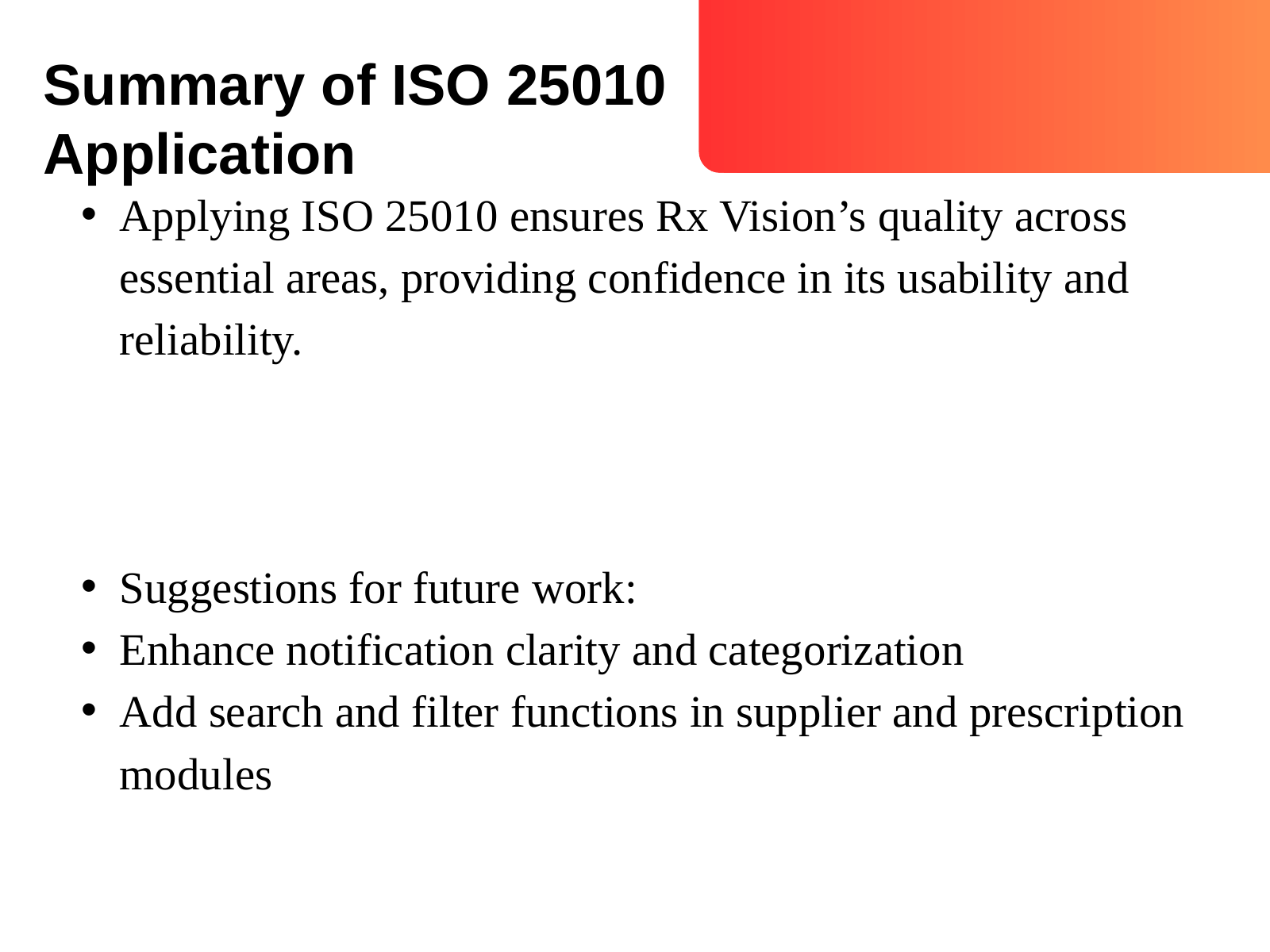

Summary of ISO 25010 Application

Applying ISO 25010 ensures Rx Vision’s quality across essential areas, providing confidence in its usability and reliability.

Suggestions for future work:
Enhance notification clarity and categorization
Add search and filter functions in supplier and prescription modules